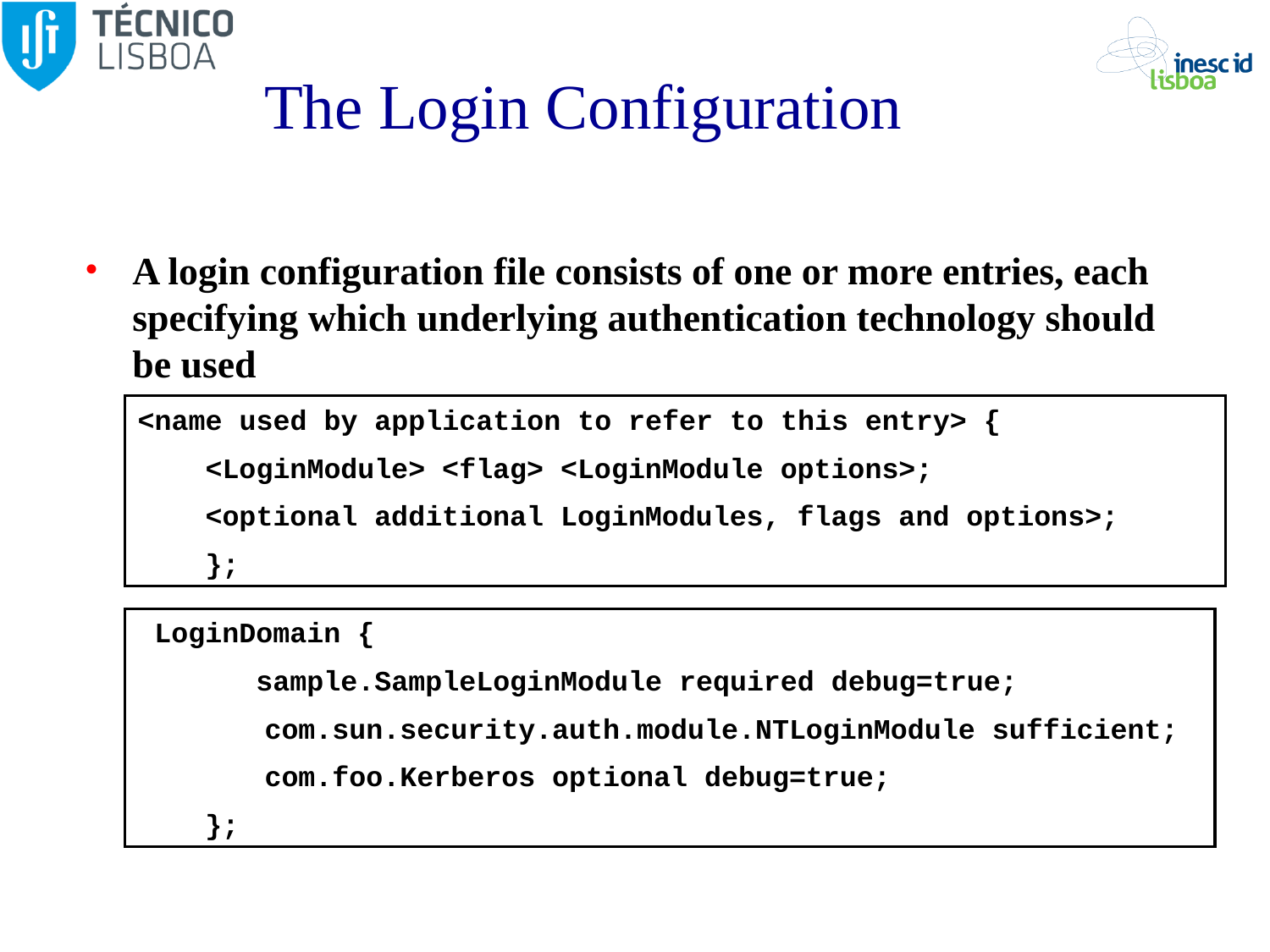

# The Login Configuration
A login configuration file consists of one or more entries, each specifying which underlying authentication technology should be used
<name used by application to refer to this entry> {
    <LoginModule> <flag> <LoginModule options>;
    <optional additional LoginModules, flags and options>;
    };
 LoginDomain {
       sample.SampleLoginModule required debug=true;
	com.sun.security.auth.module.NTLoginModule sufficient;
	com.foo.Kerberos optional debug=true;
    };